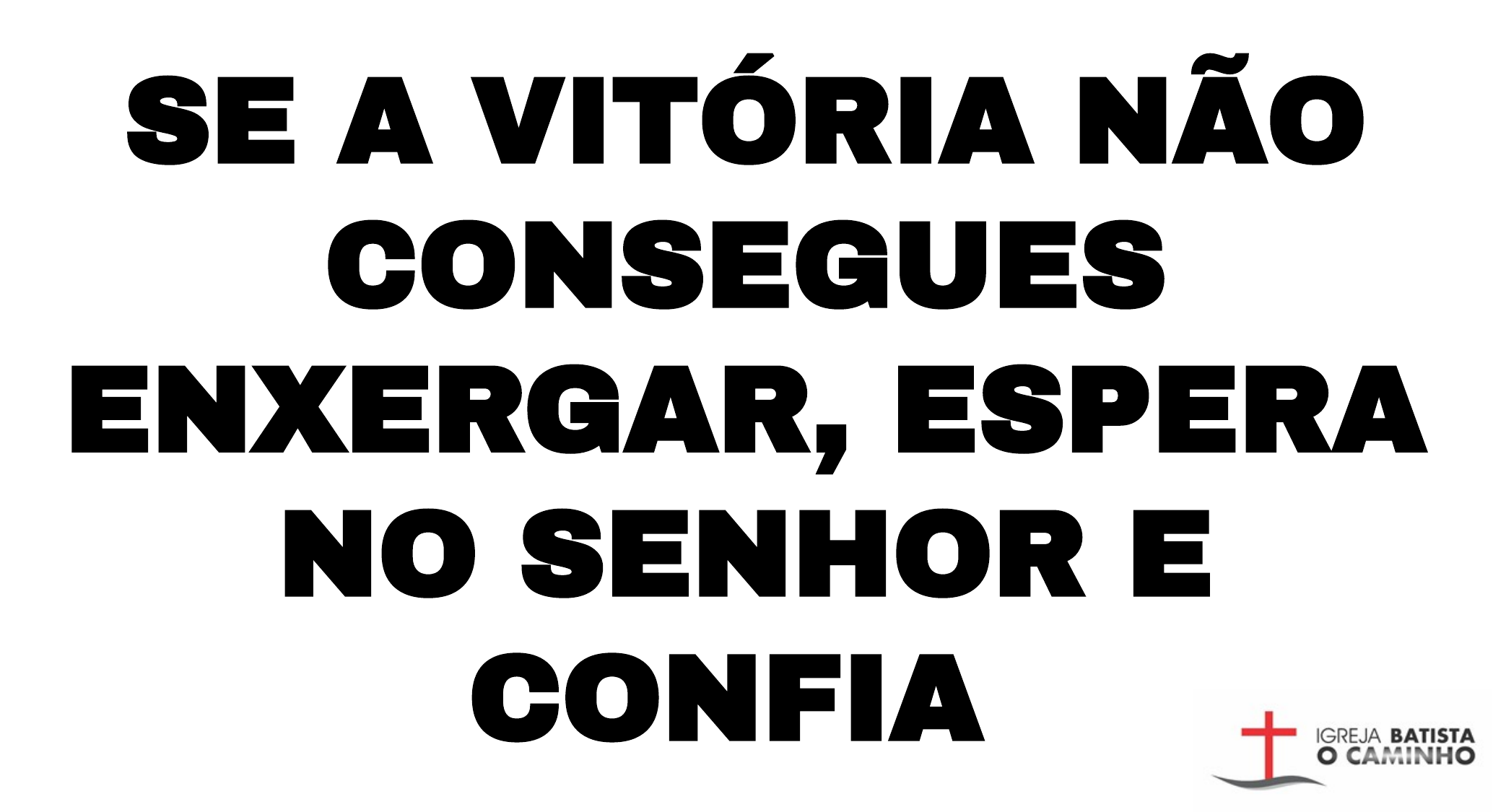

SE A VITÓRIA NÃO CONSEGUES ENXERGAR, ESPERA NO SENHOR E CONFIA